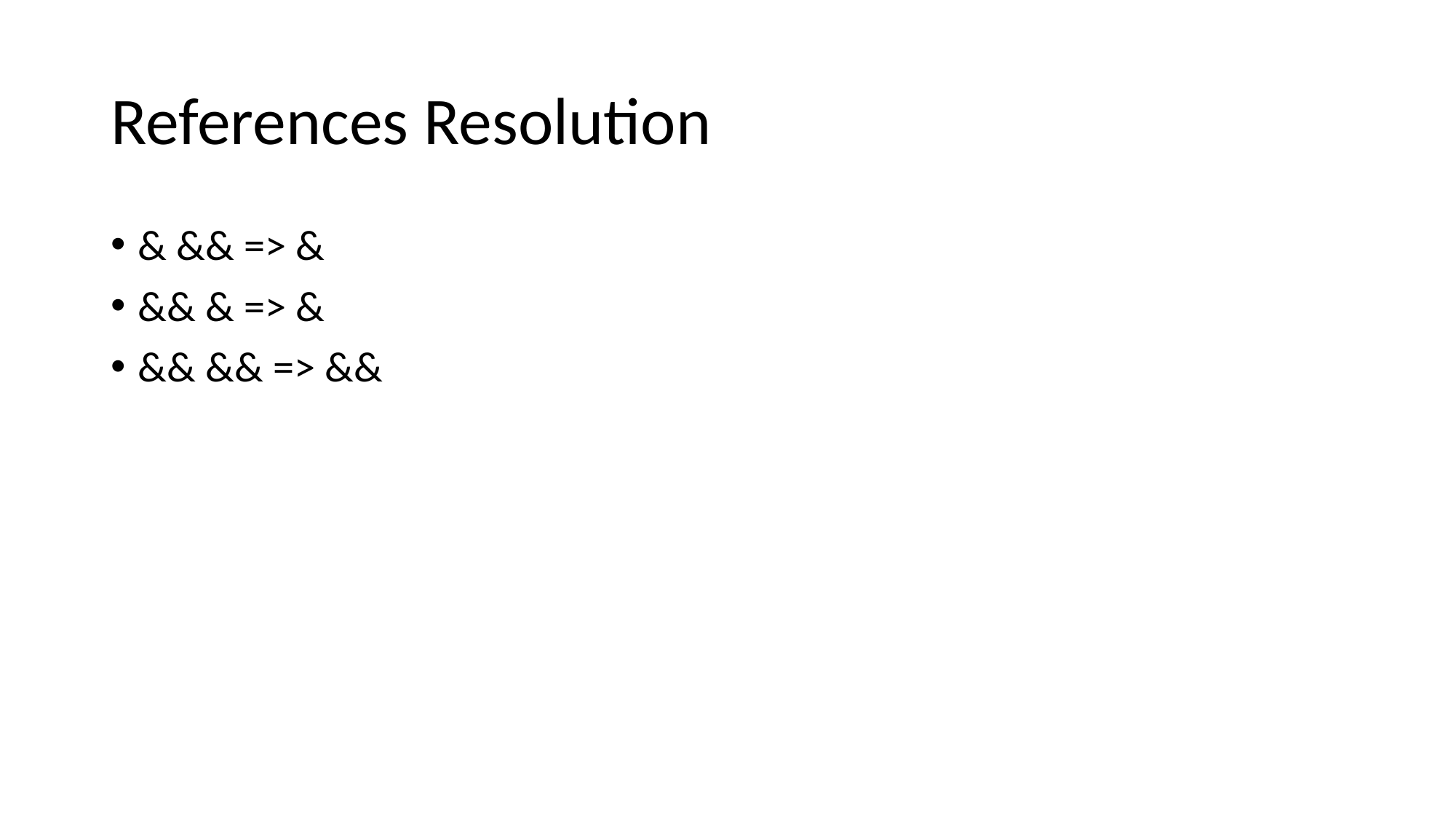

# References Resolution
& && => &
&& & => &
&& && => &&